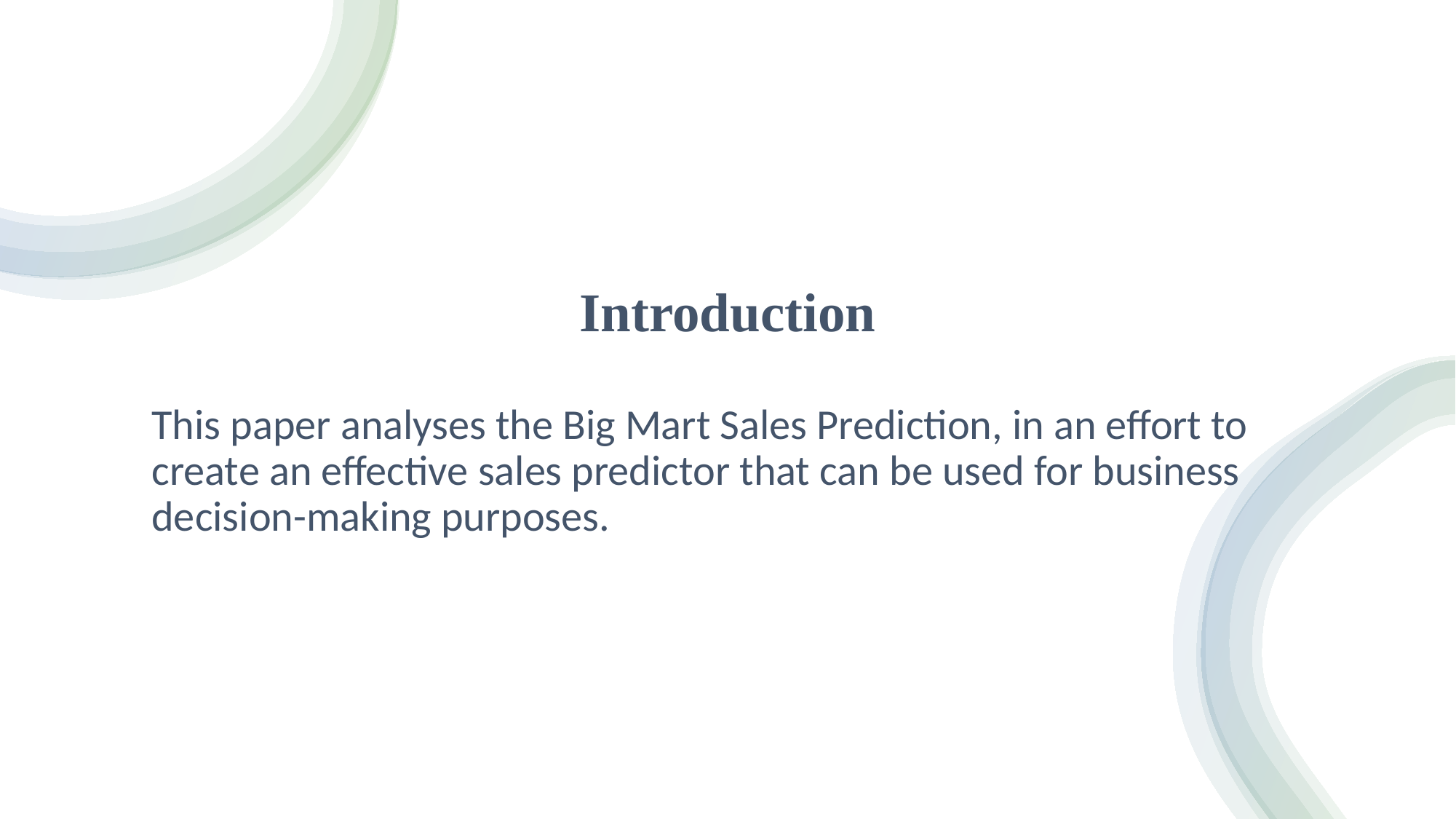

# Introduction
This paper analyses the Big Mart Sales Prediction, in an effort to create an effective sales predictor that can be used for business decision-making purposes.